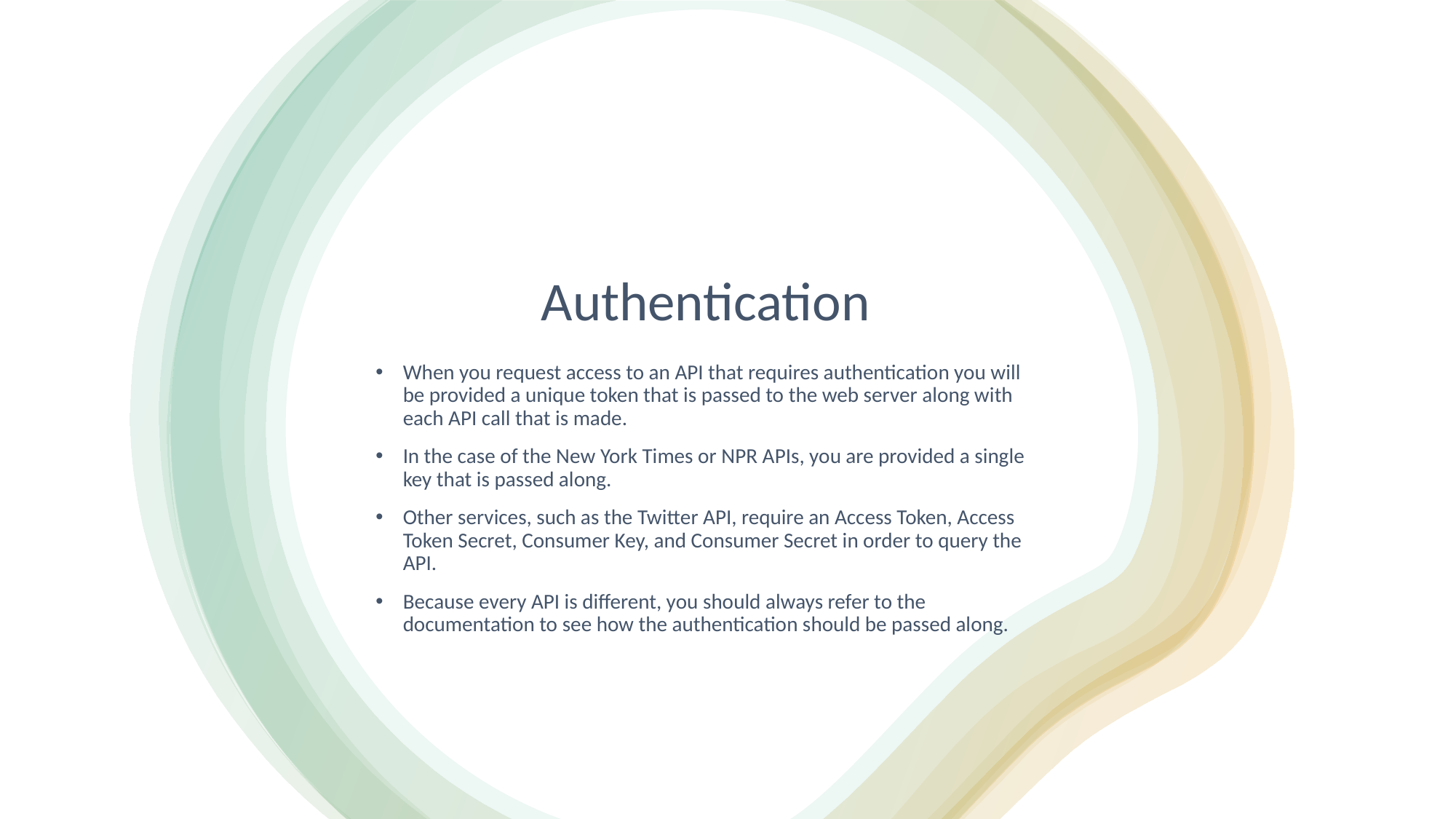

# Authentication
When you request access to an API that requires authentication you will be provided a unique token that is passed to the web server along with each API call that is made.
In the case of the New York Times or NPR APIs, you are provided a single key that is passed along.
Other services, such as the Twitter API, require an Access Token, Access Token Secret, Consumer Key, and Consumer Secret in order to query the API.
Because every API is different, you should always refer to the documentation to see how the authentication should be passed along.